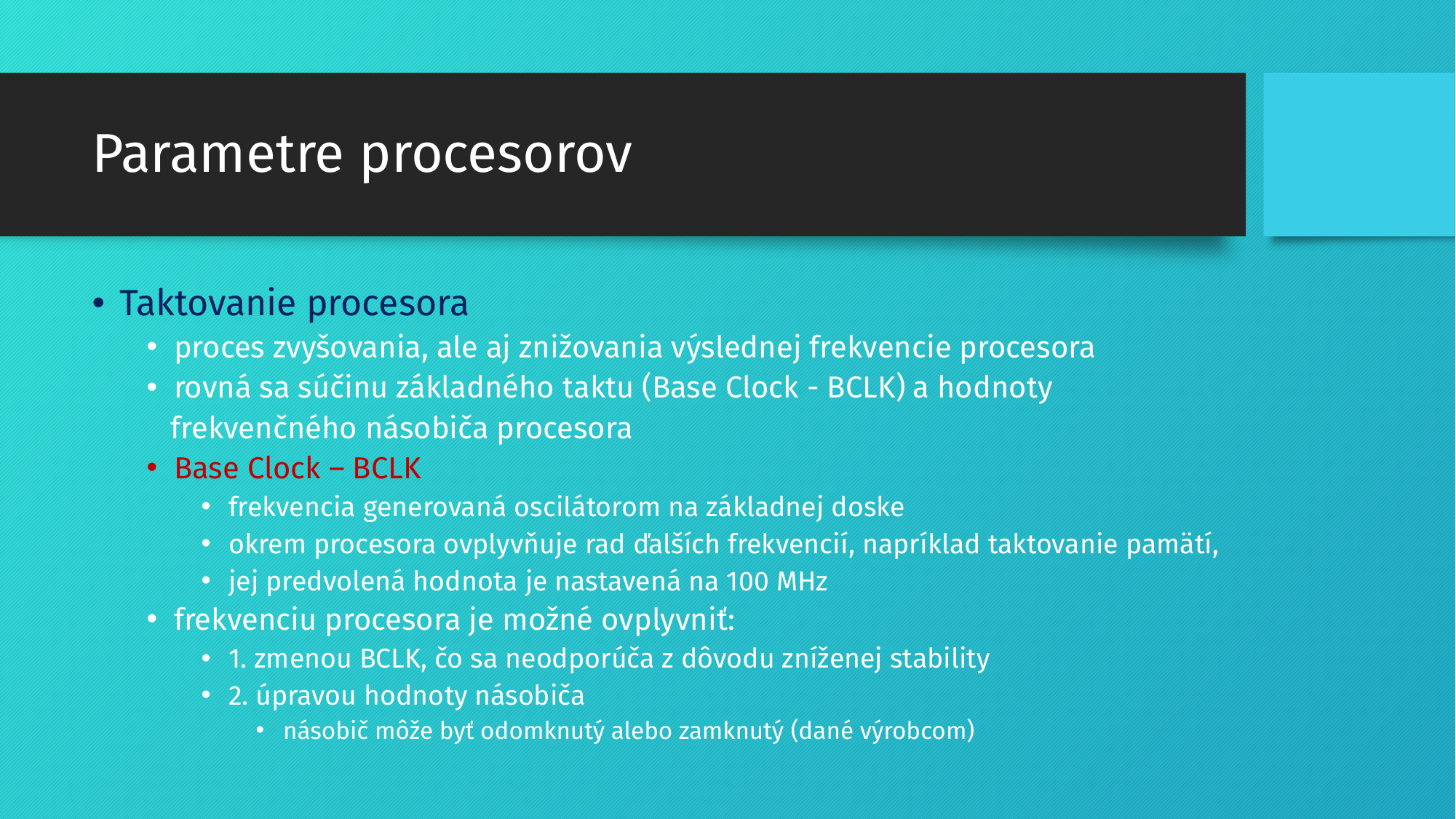

# Parametre procesorov
Taktovanie procesora
proces zvyšovania, ale aj znižovania výslednej frekvencie procesora
rovná sa súčinu základného taktu (Base Clock - BCLK) a hodnoty
   frekvenčného násobiča procesora
Base Clock – BCLK
frekvencia generovaná oscilátorom na základnej doske
okrem procesora ovplyvňuje rad ďalších frekvencií, napríklad taktovanie pamätí,
jej predvolená hodnota je nastavená na 100 MHz
frekvenciu procesora je možné ovplyvniť:
1. zmenou BCLK, čo sa neodporúča z dôvodu zníženej stability
2. úpravou hodnoty násobiča
násobič môže byť odomknutý alebo zamknutý (dané výrobcom)